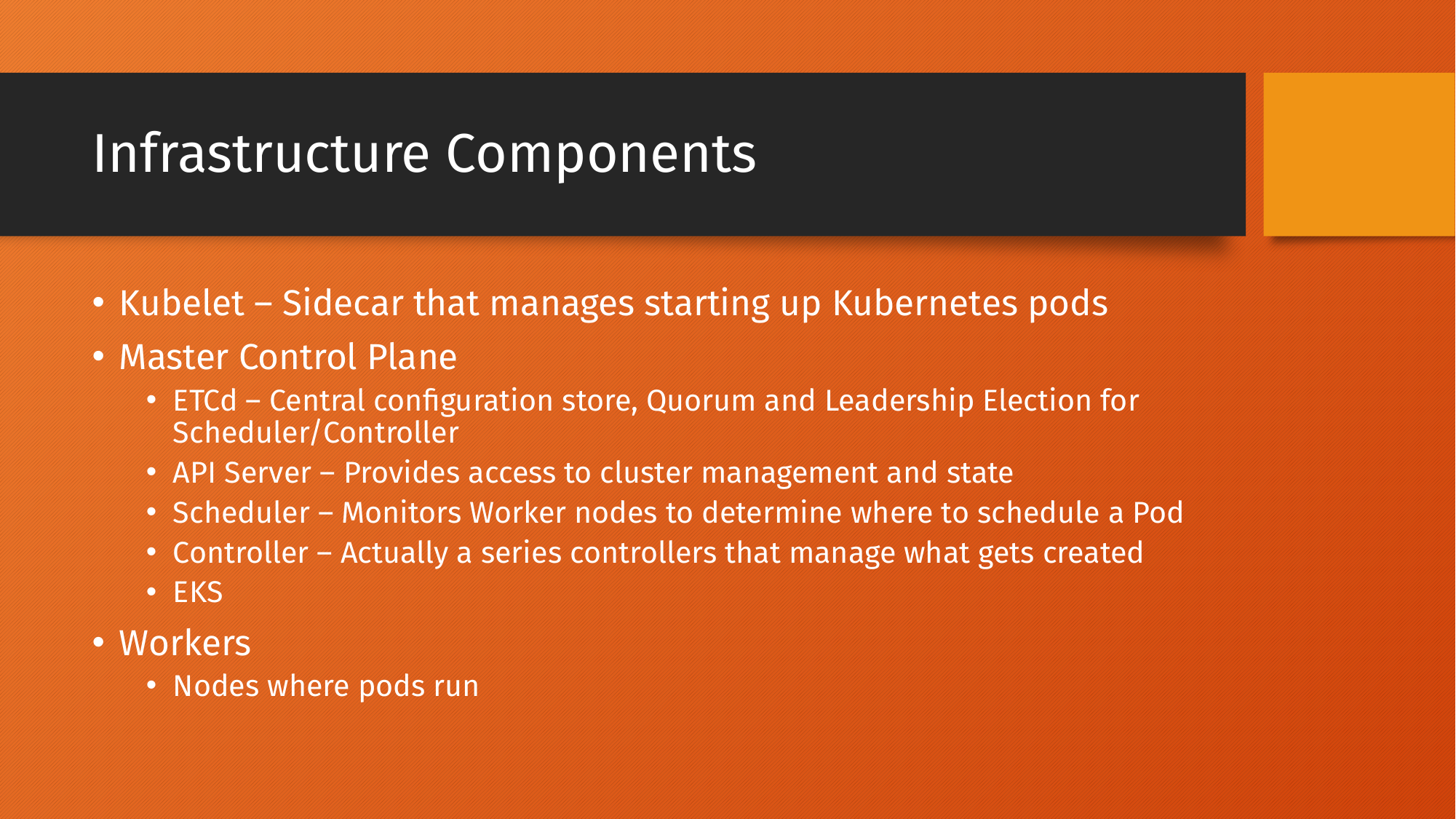

# Infrastructure Components
Kubelet – Sidecar that manages starting up Kubernetes pods
Master Control Plane
ETCd – Central configuration store, Quorum and Leadership Election for Scheduler/Controller
API Server – Provides access to cluster management and state
Scheduler – Monitors Worker nodes to determine where to schedule a Pod
Controller – Actually a series controllers that manage what gets created
EKS
Workers
Nodes where pods run